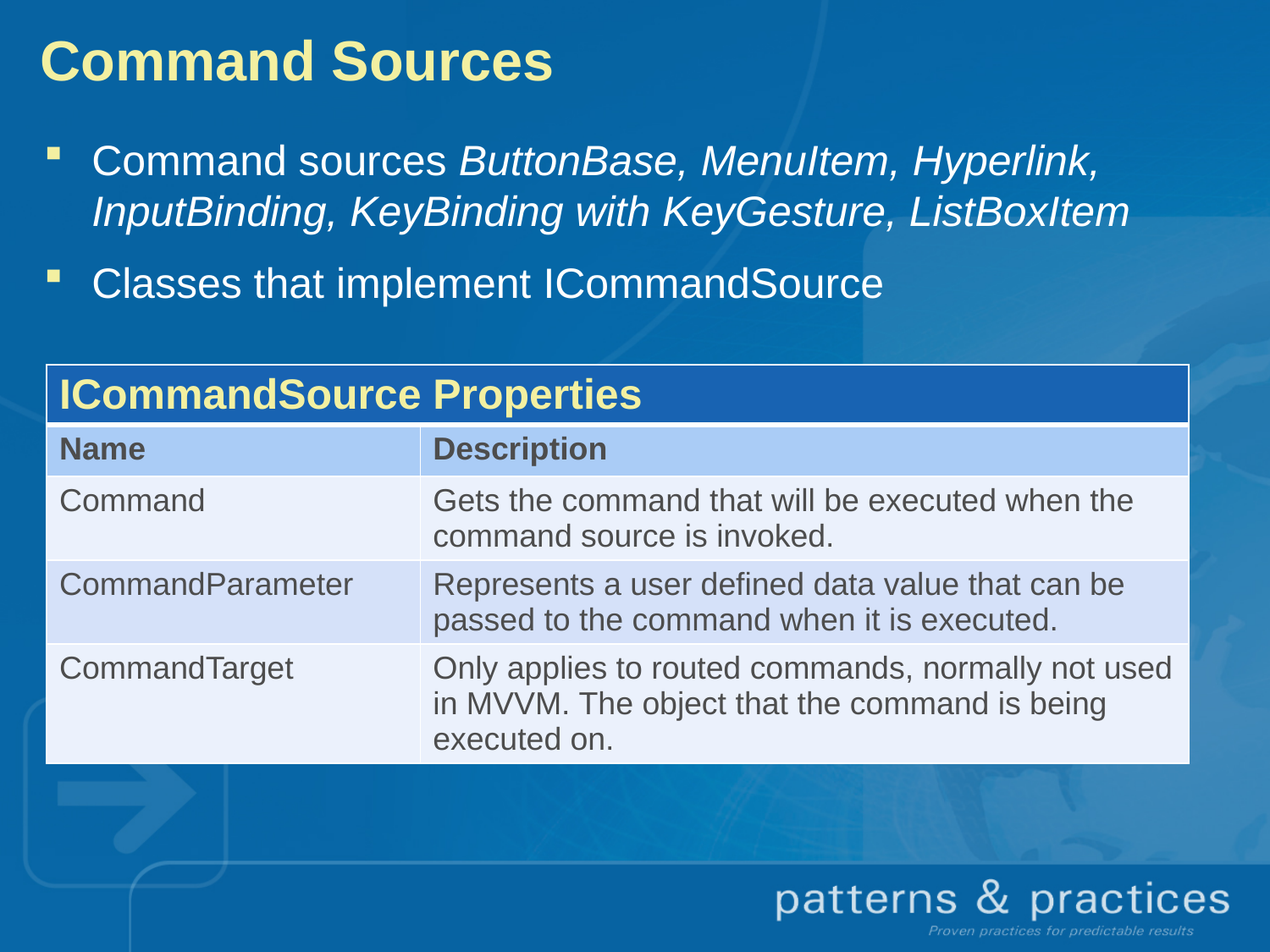

# Command Sources
Command sources ButtonBase, MenuItem, Hyperlink, InputBinding, KeyBinding with KeyGesture, ListBoxItem
Classes that implement ICommandSource

| ICommandSource Properties |  |
| --- | --- |
| Name | Description |
| Command | Gets the command that will be executed when the command source is invoked. |
| CommandParameter | Represents a user defined data value that can be passed to the command when it is executed. |
| CommandTarget | Only applies to routed commands, normally not used in MVVM. The object that the command is being executed on. |